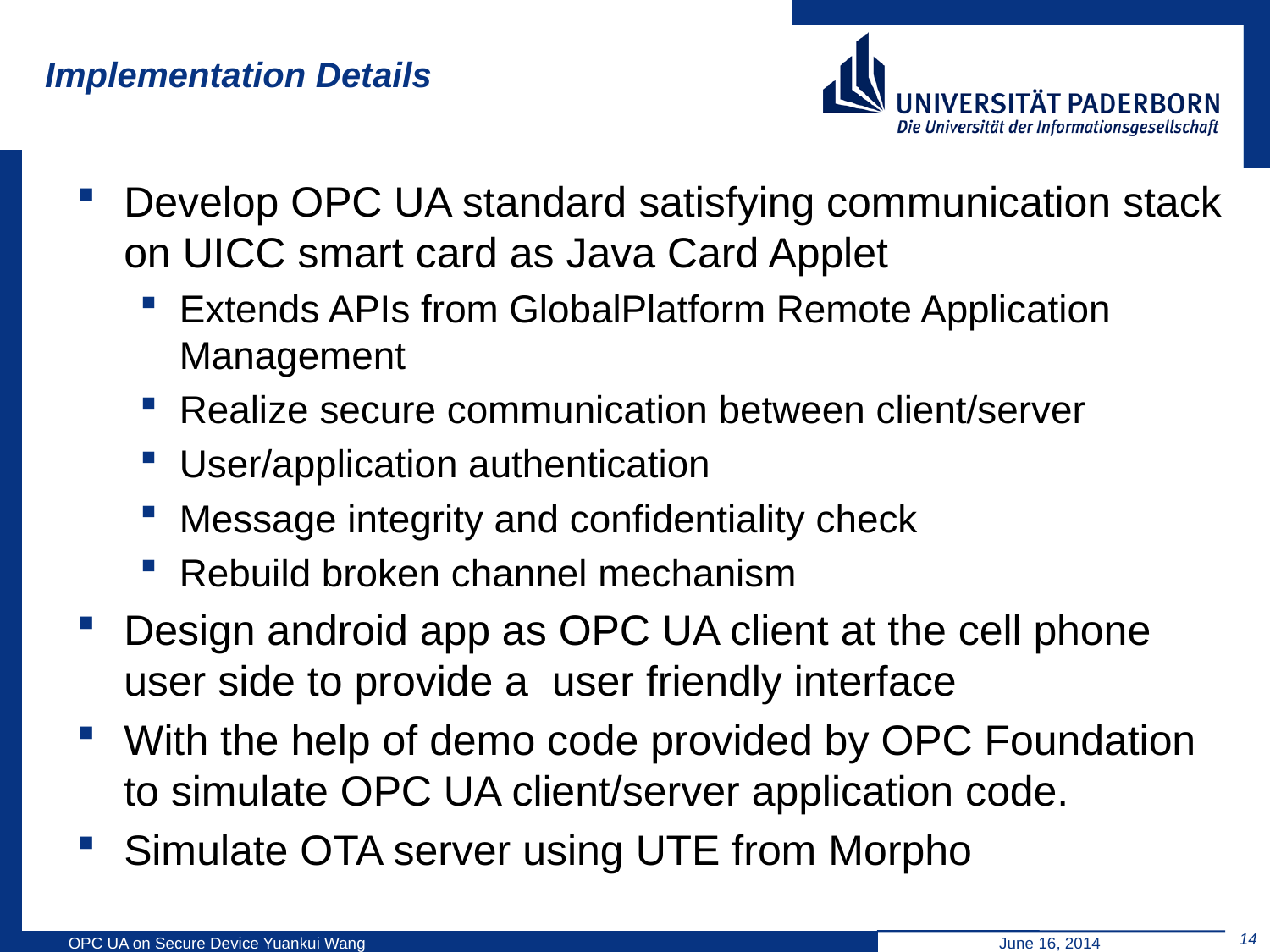

# Implementation Details
Develop OPC UA standard satisfying communication stack on UICC smart card as Java Card Applet
Extends APIs from GlobalPlatform Remote Application Management
Realize secure communication between client/server
User/application authentication
Message integrity and confidentiality check
Rebuild broken channel mechanism
Design android app as OPC UA client at the cell phone user side to provide a  user friendly interface
With the help of demo code provided by OPC Foundation to simulate OPC UA client/server application code.
Simulate OTA server using UTE from Morpho
14
OPC UA on Secure Device Yuankui Wang
June 16, 2014